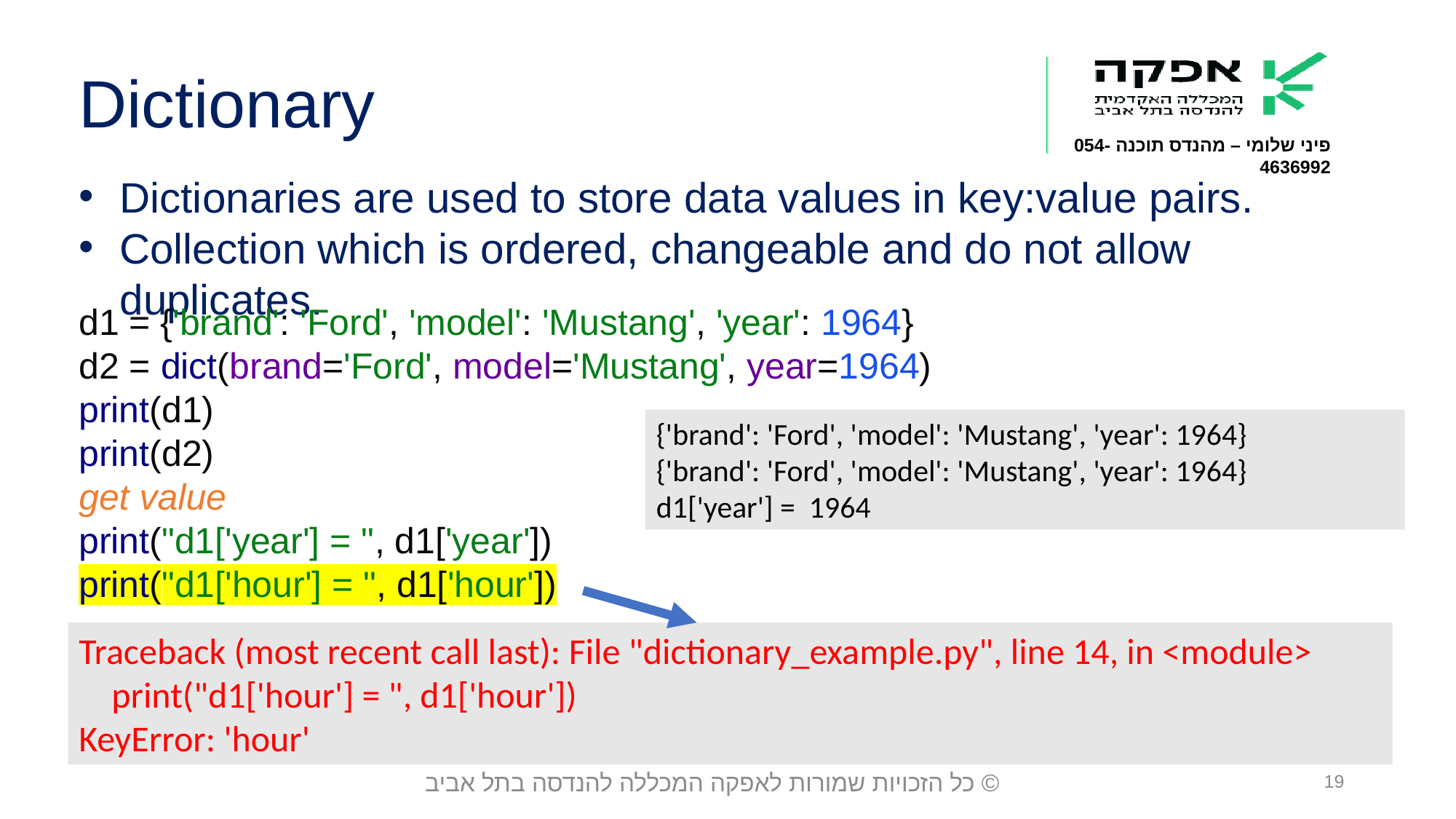

Dictionary
Dictionaries are used to store data values in key:value pairs.
Collection which is ordered, changeable and do not allow duplicates.
d1 = {'brand': 'Ford', 'model': 'Mustang', 'year': 1964}
d2 = dict(brand='Ford', model='Mustang', year=1964)
print(d1)
print(d2)
get value
print("d1['year'] = ", d1['year'])
print("d1['hour'] = ", d1['hour'])
{'brand': 'Ford', 'model': 'Mustang', 'year': 1964}
{'brand': 'Ford', 'model': 'Mustang', 'year': 1964}
d1['year'] =  1964
Traceback (most recent call last): File "dictionary_example.py", line 14, in <module>
    print("d1['hour'] = ", d1['hour'])
KeyError: 'hour'
© כל הזכויות שמורות לאפקה המכללה להנדסה בתל אביב
19